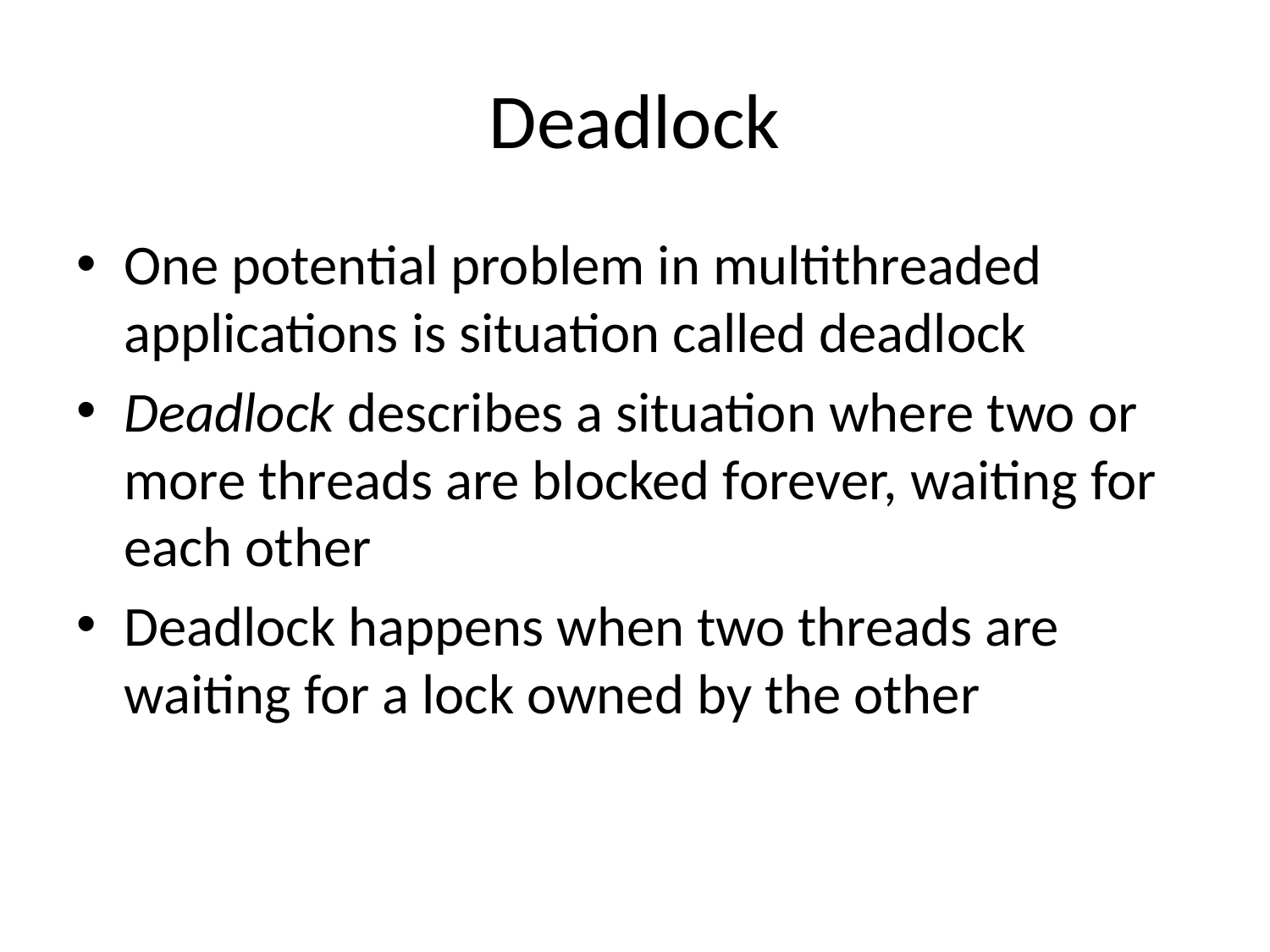

# Deadlock
One potential problem in multithreaded applications is situation called deadlock
Deadlock describes a situation where two or more threads are blocked forever, waiting for each other
Deadlock happens when two threads are waiting for a lock owned by the other